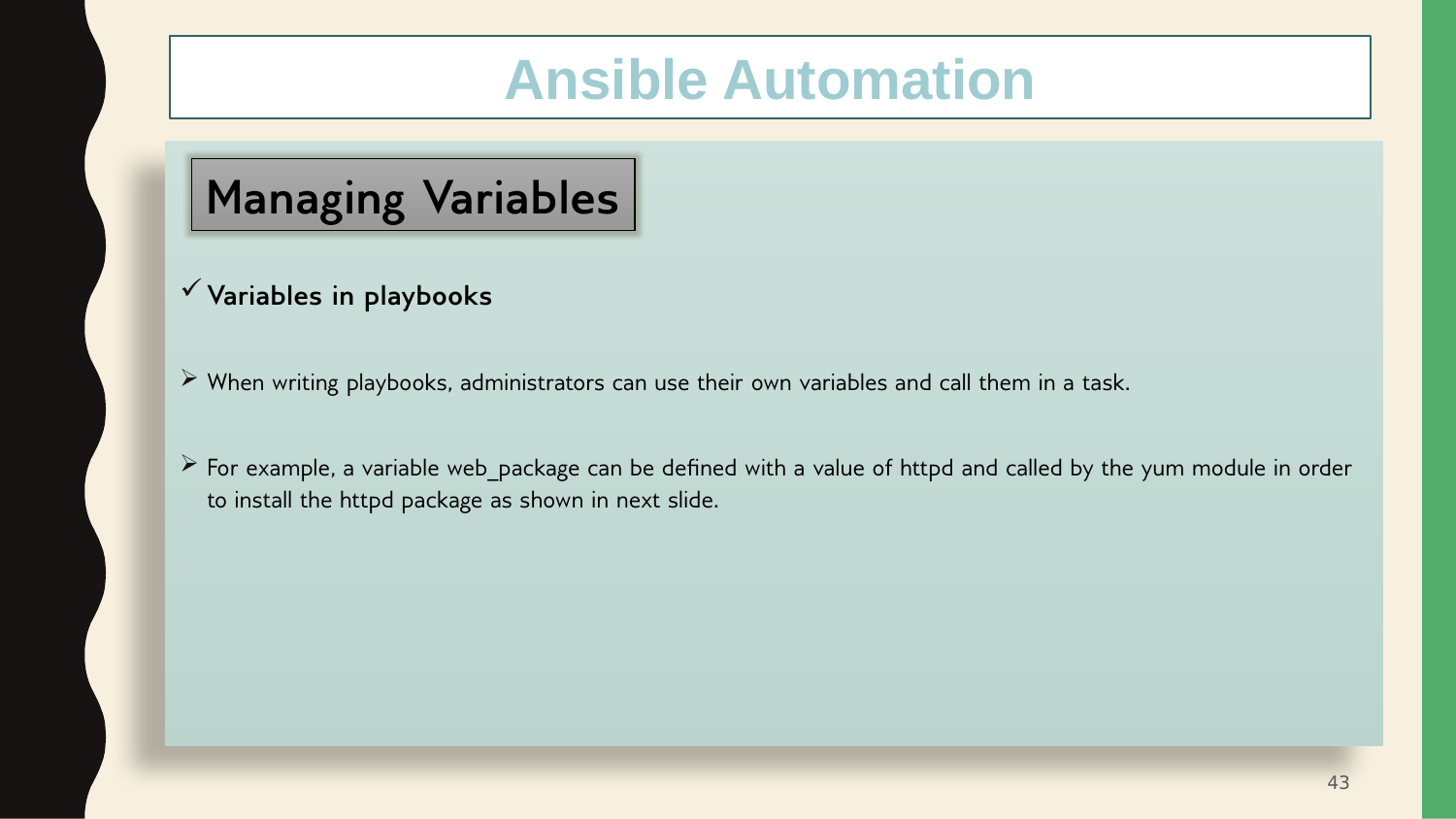

Ansible Automation
#

Variables in playbooks

When writing playbooks, administrators can use their own variables and call them in a task.

For example, a variable web_package can be defined with a value of httpd and called by the yum module in order to install the httpd package as shown in next slide.

Managing Variables
43